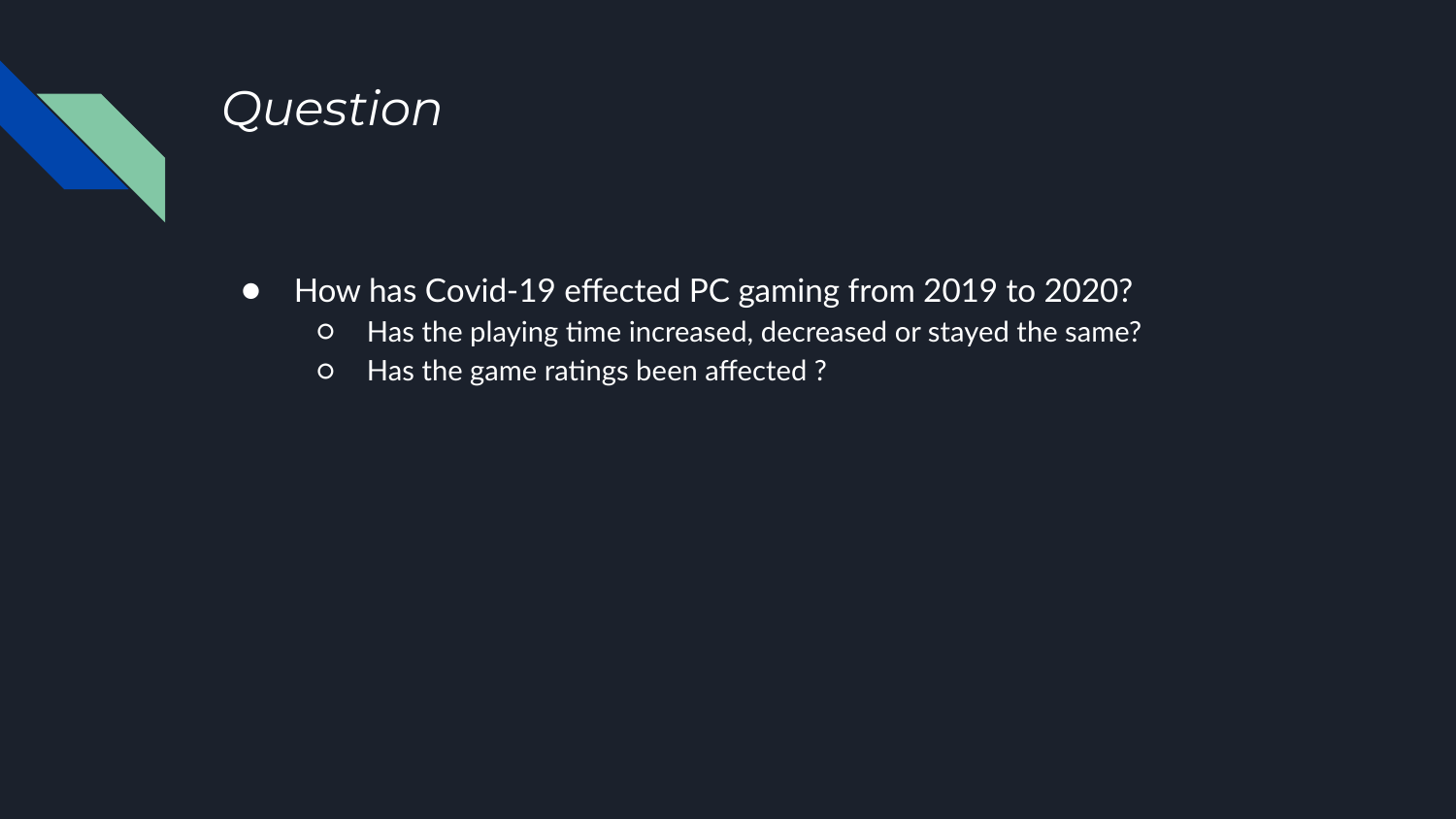

# Question
How has Covid-19 effected PC gaming from 2019 to 2020?
Has the playing time increased, decreased or stayed the same?
Has the game ratings been affected ?